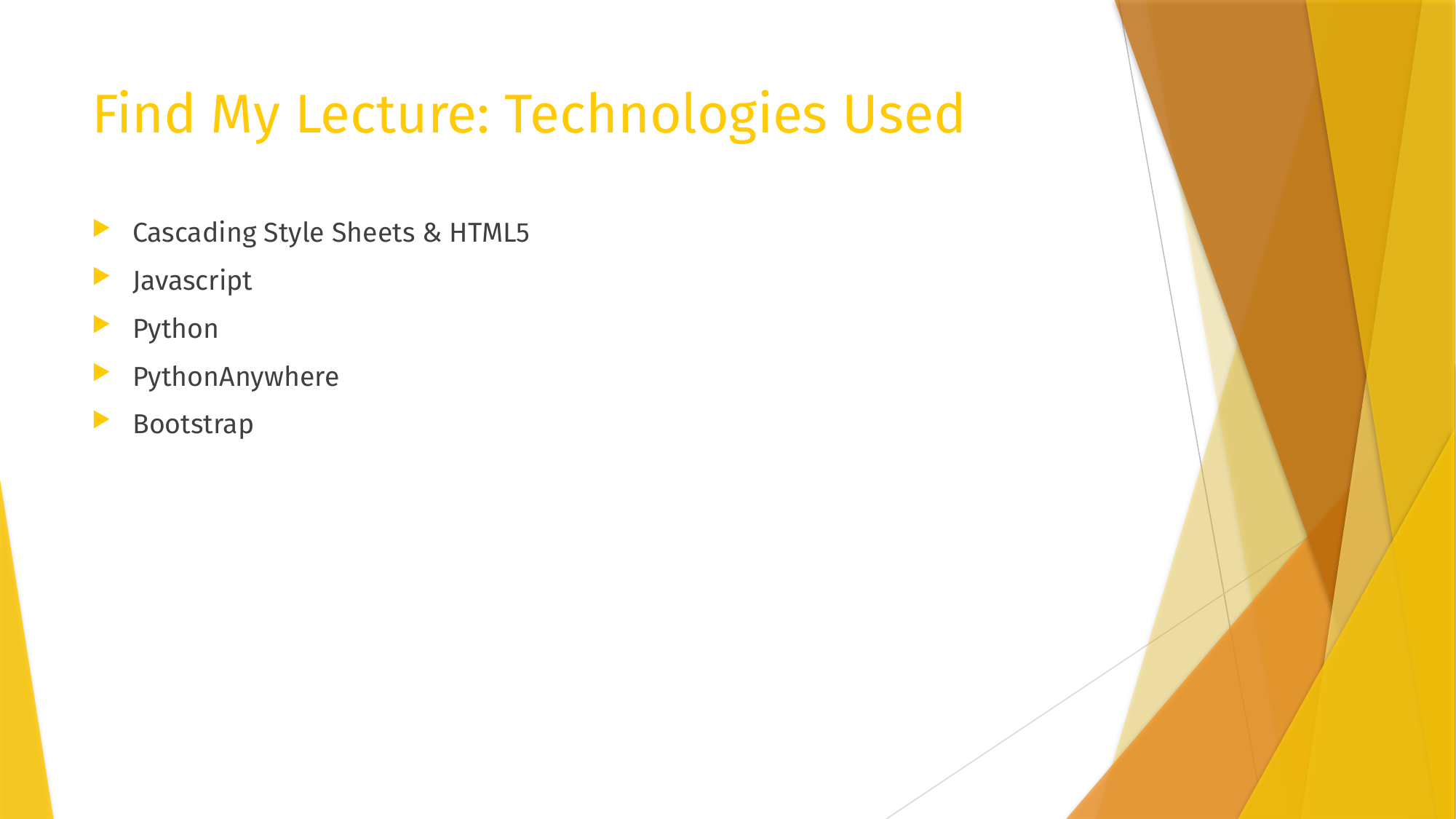

# Find My Lecture: Technologies Used
Cascading Style Sheets & HTML5
Javascript
Python
PythonAnywhere
Bootstrap